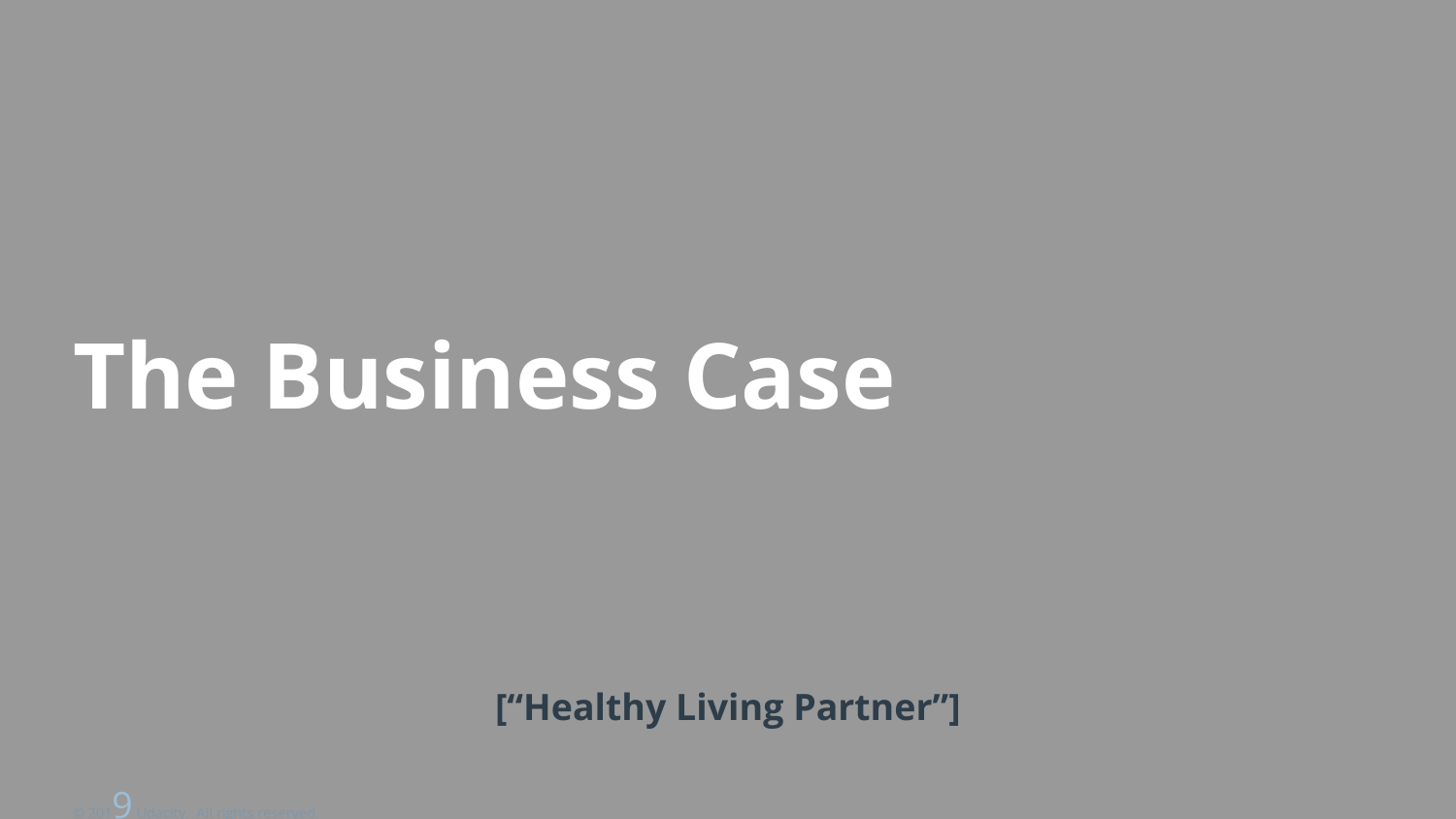

# The Business Case
[“Healthy Living Partner”]
© 2019 Udacity.  All rights reserved.